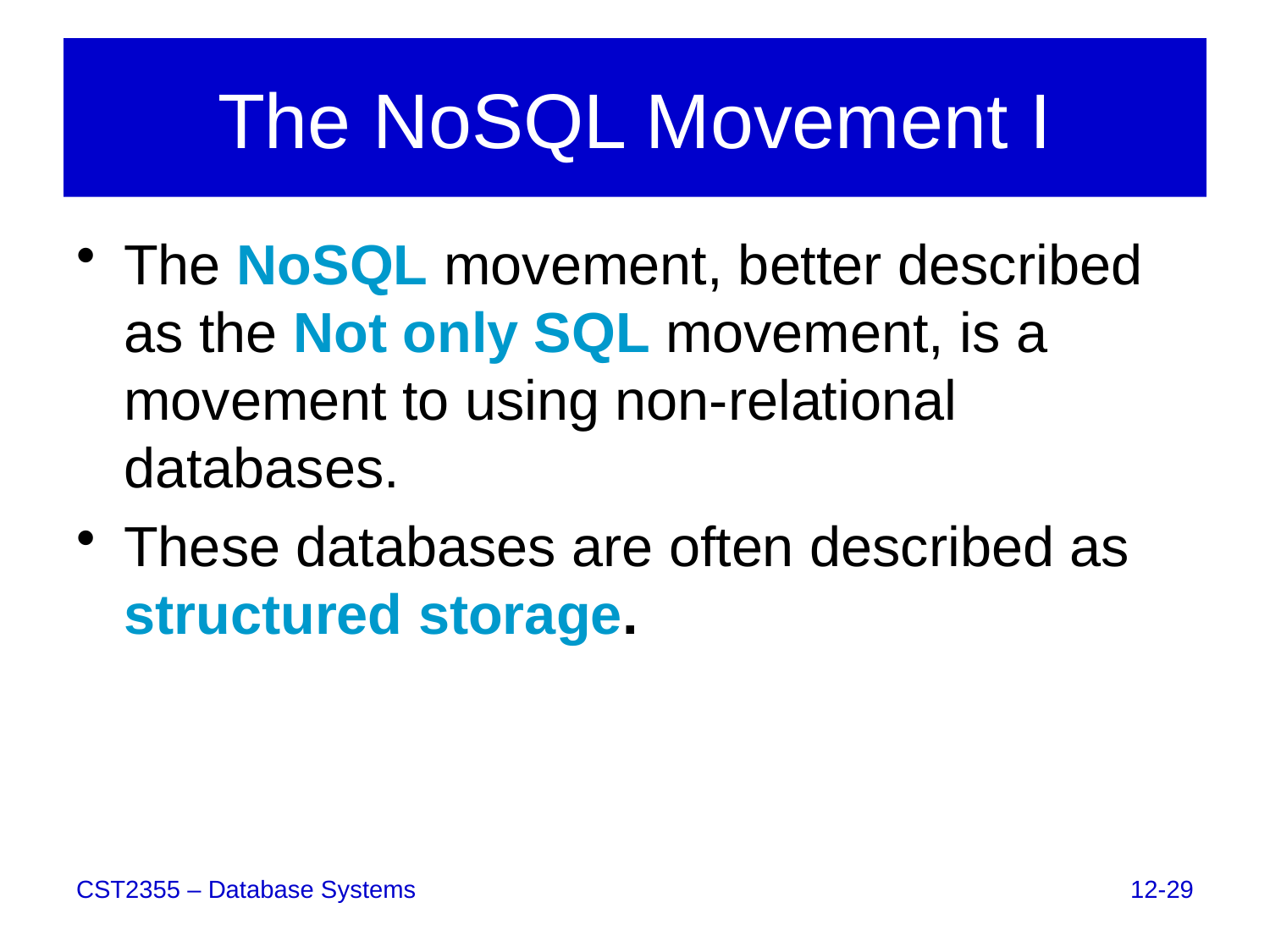

# The NoSQL Movement I
The NoSQL movement, better described as the Not only SQL movement, is a movement to using non-relational databases.
These databases are often described as structured storage.
12-29

CST2355 – Database Systems